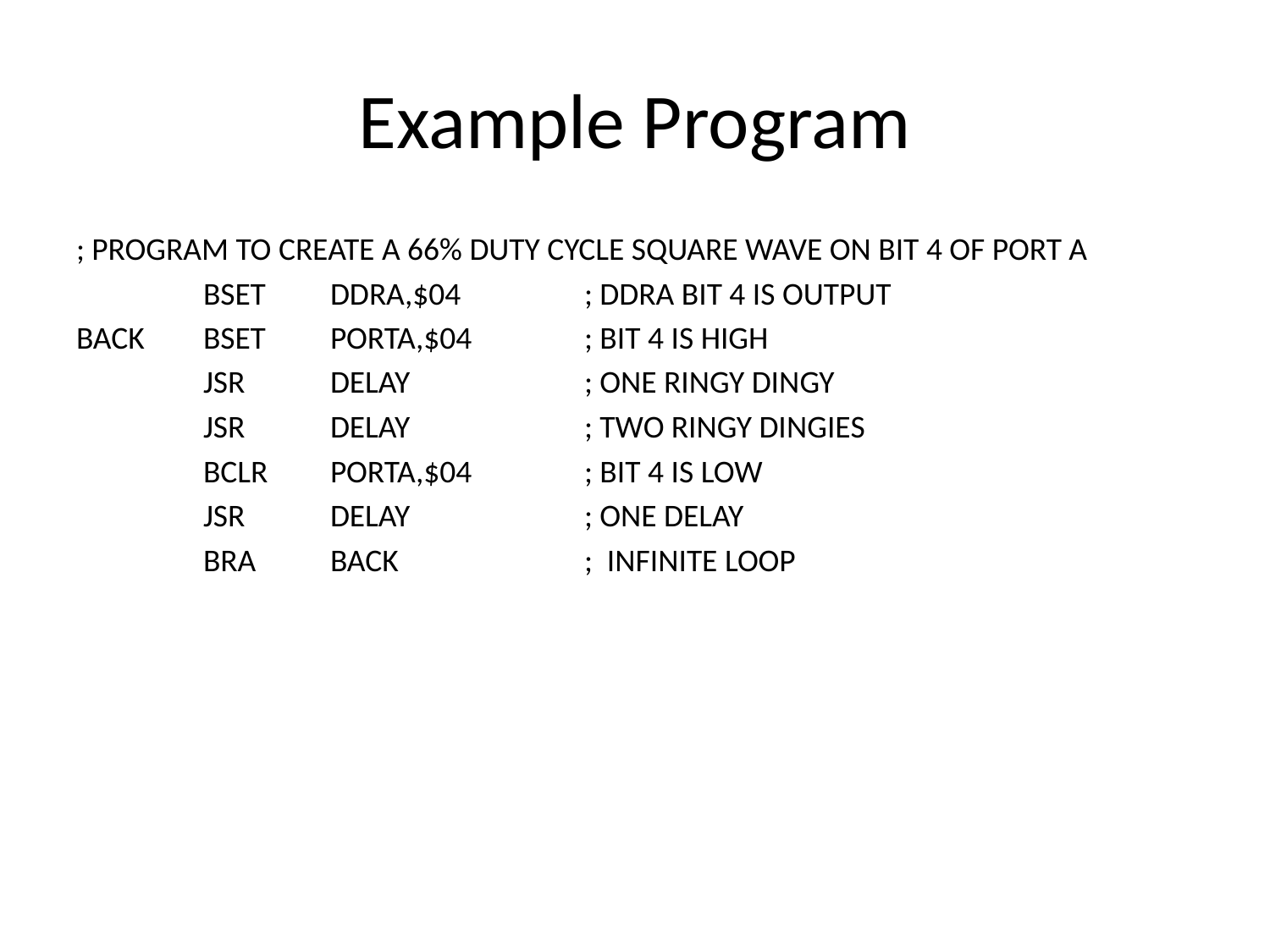

# Example Program
; PROGRAM TO CREATE A 66% DUTY CYCLE SQUARE WAVE ON BIT 4 OF PORT A
	BSET	DDRA,$04	; DDRA BIT 4 IS OUTPUT
BACK	BSET	PORTA,$04	; BIT 4 IS HIGH
	JSR	DELAY		; ONE RINGY DINGY
	JSR	DELAY		; TWO RINGY DINGIES
	BCLR	PORTA,$04	; BIT 4 IS LOW
	JSR	DELAY		; ONE DELAY
	BRA	BACK		;  INFINITE LOOP